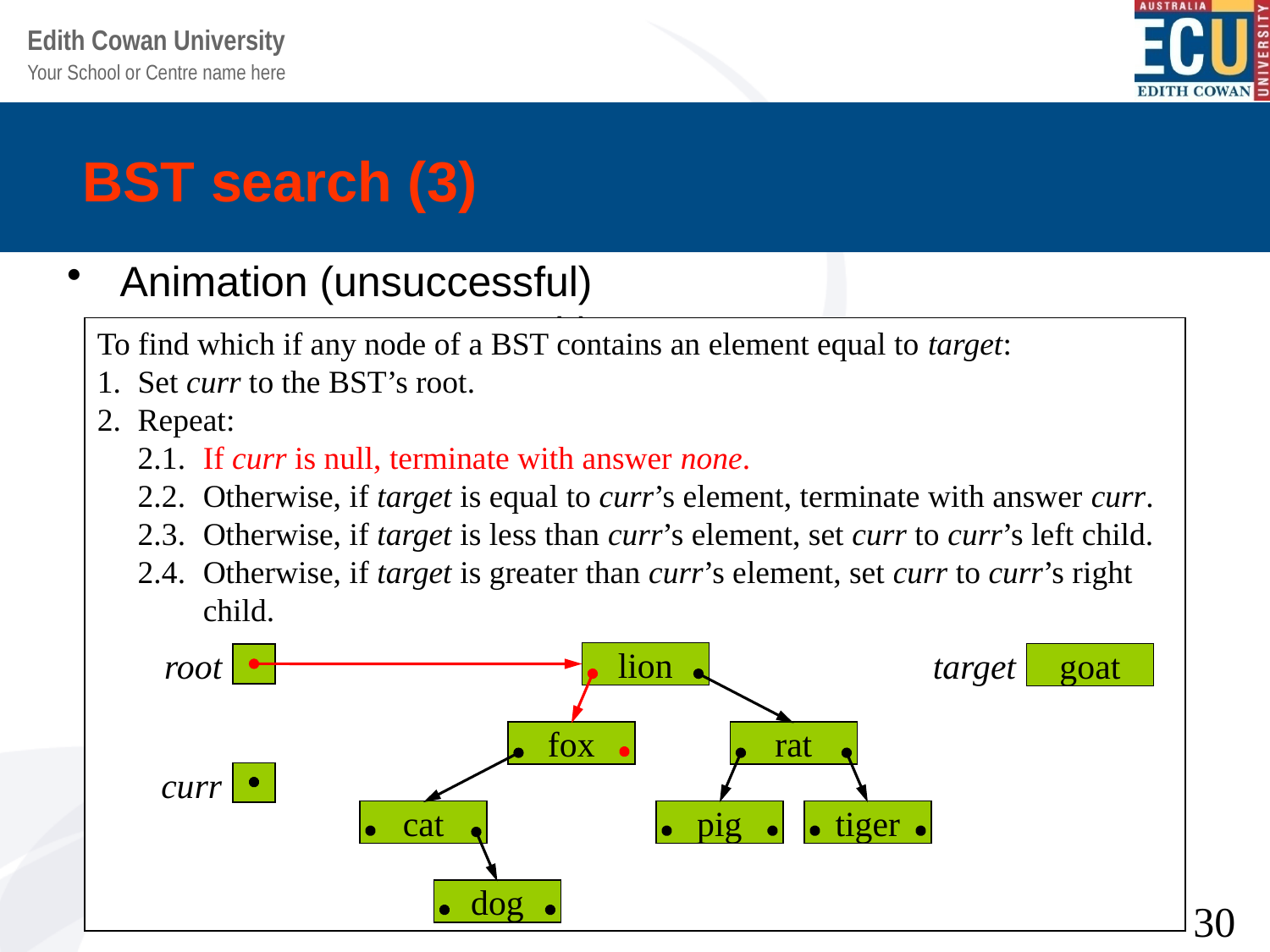

# BST search (3)
Animation (unsuccessful) search)
To find which if any node of a BST contains an element equal to target:
1.	Set curr to the BST’s root.
2.	Repeat:
	2.1.	If curr is null, terminate with answer none.
	2.2.	Otherwise, if target is equal to curr’s element, terminate with answer curr.
	2.3.	Otherwise, if target is less than curr’s element, set curr to curr’s left child.
	2.4.	Otherwise, if target is greater than curr’s element, set curr to curr’s right
		child.

lion
target
goat
root

fox
rat

cat
pig
tiger

dog

To find which if any node of a BST contains an element equal to target:
1.	Set curr to the BST’s root.
2.	Repeat:
	2.1.	If curr is null, terminate with answer none.
	2.2.	Otherwise, if target is equal to curr’s element, terminate with answer curr.
	2.3.	Otherwise, if target is less than curr’s element, set curr to curr’s left child.
	2.4.	Otherwise, if target is greater than curr’s element, set curr to curr’s right
		child.

lion
target
goat
root

fox
rat

curr

cat
pig
tiger

dog

To find which if any node of a BST contains an element equal to target:
1.	Set curr to the BST’s root.
2.	Repeat:
	2.1.	If curr is null, terminate with answer none.
	2.2.	Otherwise, if target is equal to curr’s element, terminate with answer curr.
	2.3.	Otherwise, if target is less than curr’s element, set curr to curr’s left child.
	2.4.	Otherwise, if target is greater than curr’s element, set curr to curr’s right
		child.

lion
target
goat
root

fox
rat

curr

cat
pig
tiger

dog

To find which if any node of a BST contains an element equal to target:
1.	Set curr to the BST’s root.
2.	Repeat:
	2.1.	If curr is null, terminate with answer none.
	2.2.	Otherwise, if target is equal to curr’s element, terminate with answer curr.
	2.3.	Otherwise, if target is less than curr’s element, set curr to curr’s left child.
	2.4.	Otherwise, if target is greater than curr’s element, set curr to curr’s right
		child.

lion
target
goat
root

fox
rat

curr

cat
pig
tiger

dog

To find which if any node of a BST contains an element equal to target:
1.	Set curr to the BST’s root.
2.	Repeat:
	2.1.	If curr is null, terminate with answer none.
	2.2.	Otherwise, if target is equal to curr’s element, terminate with answer curr.
	2.3.	Otherwise, if target is less than curr’s element, set curr to curr’s left child.
	2.4.	Otherwise, if target is greater than curr’s element, set curr to curr’s right
		child.

lion
target
goat
root

fox
rat

curr

cat
pig
tiger

dog

30